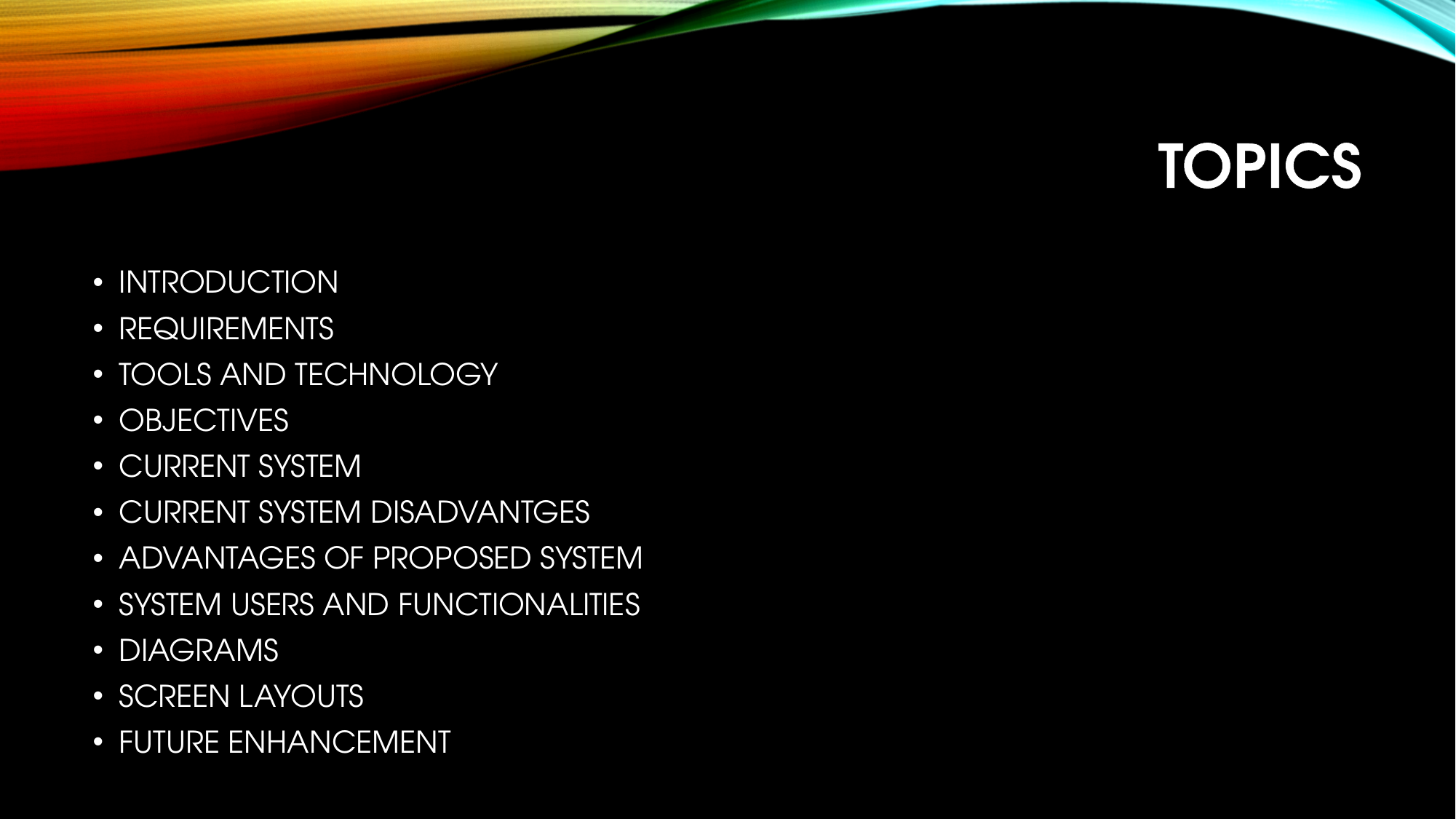

# TOPICS
INTRODUCTION
REQUIREMENTS
TOOLS AND TECHNOLOGY
OBJECTIVES
CURRENT SYSTEM
CURRENT SYSTEM DISADVANTGES
ADVANTAGES OF PROPOSED SYSTEM
SYSTEM USERS AND FUNCTIONALITIES
DIAGRAMS
SCREEN LAYOUTS
FUTURE ENHANCEMENT